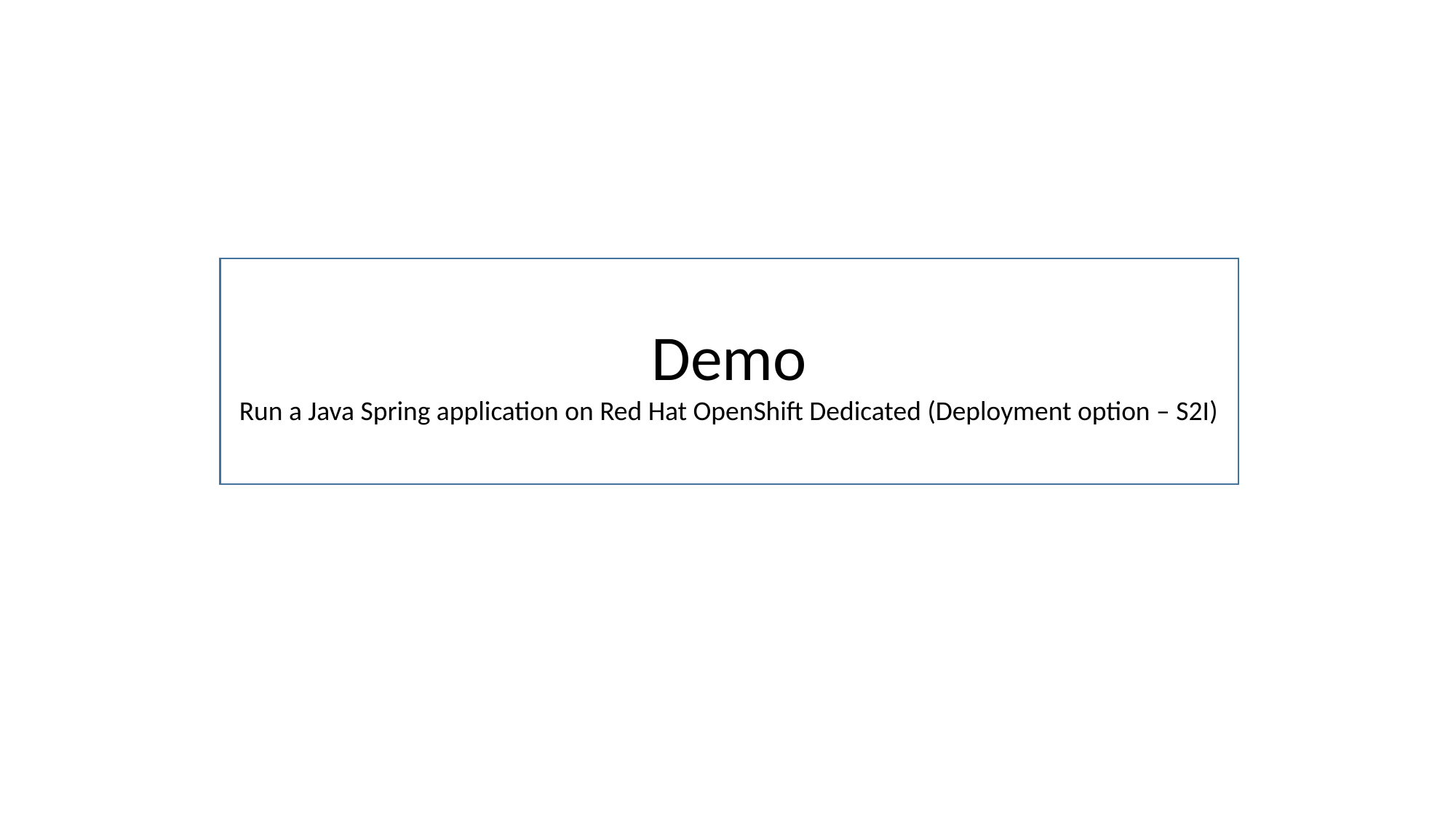

Demo
Run a Java Spring application on Red Hat OpenShift Dedicated (Deployment option – S2I)